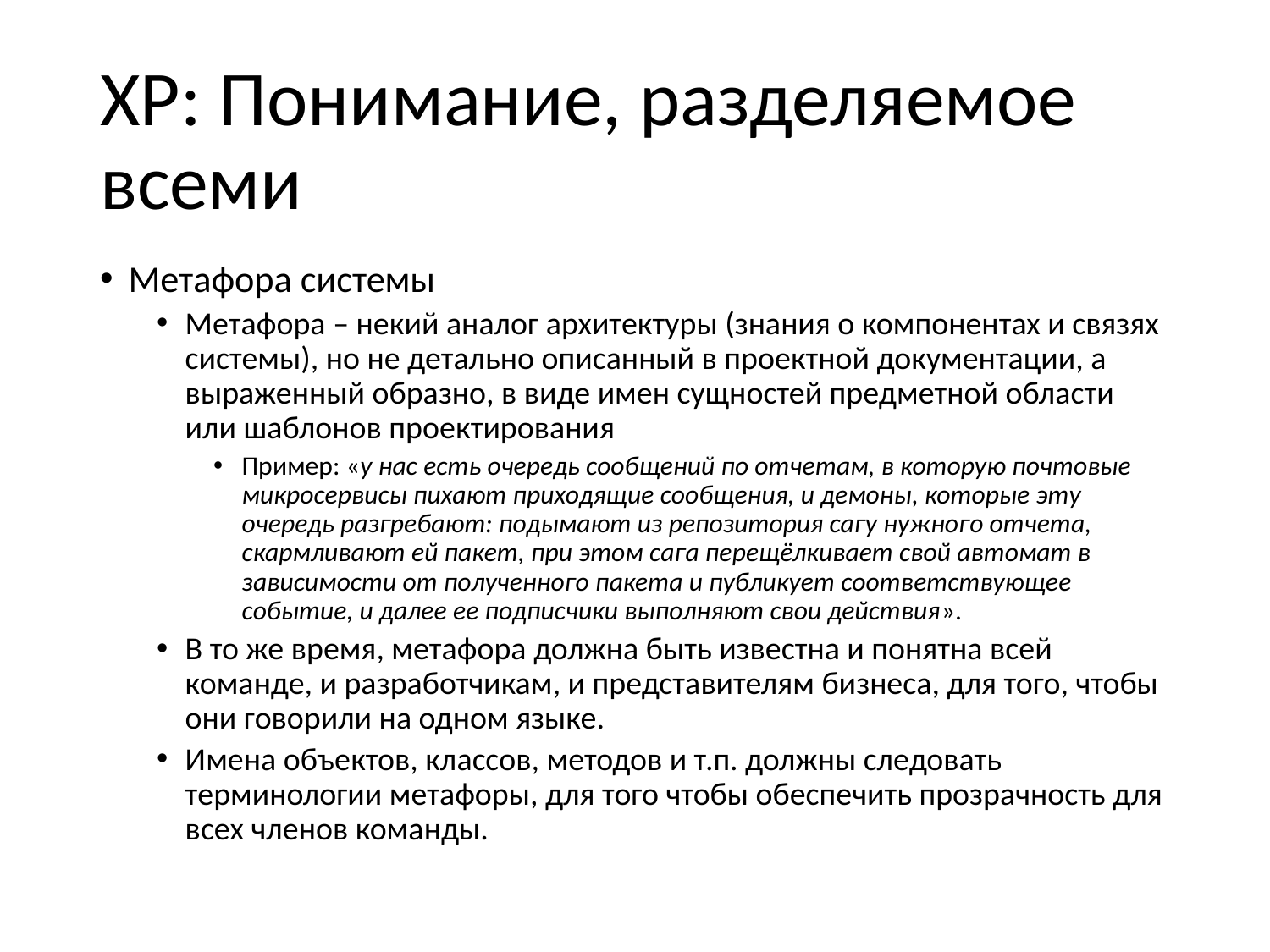

# XP: Понимание, разделяемое всеми
Метафора системы
Метафора – некий аналог архитектуры (знания о компонентах и связях системы), но не детально описанный в проектной документации, а выраженный образно, в виде имен сущностей предметной области или шаблонов проектирования
Пример: «у нас есть очередь сообщений по отчетам, в которую почтовые микросервисы пихают приходящие сообщения, и демоны, которые эту очередь разгребают: подымают из репозитория сагу нужного отчета, скармливают ей пакет, при этом сага перещёлкивает свой автомат в зависимости от полученного пакета и публикует соответствующее событие, и далее ее подписчики выполняют свои действия».
В то же время, метафора должна быть известна и понятна всей команде, и разработчикам, и представителям бизнеса, для того, чтобы они говорили на одном языке.
Имена объектов, классов, методов и т.п. должны следовать терминологии метафоры, для того чтобы обеспечить прозрачность для всех членов команды.